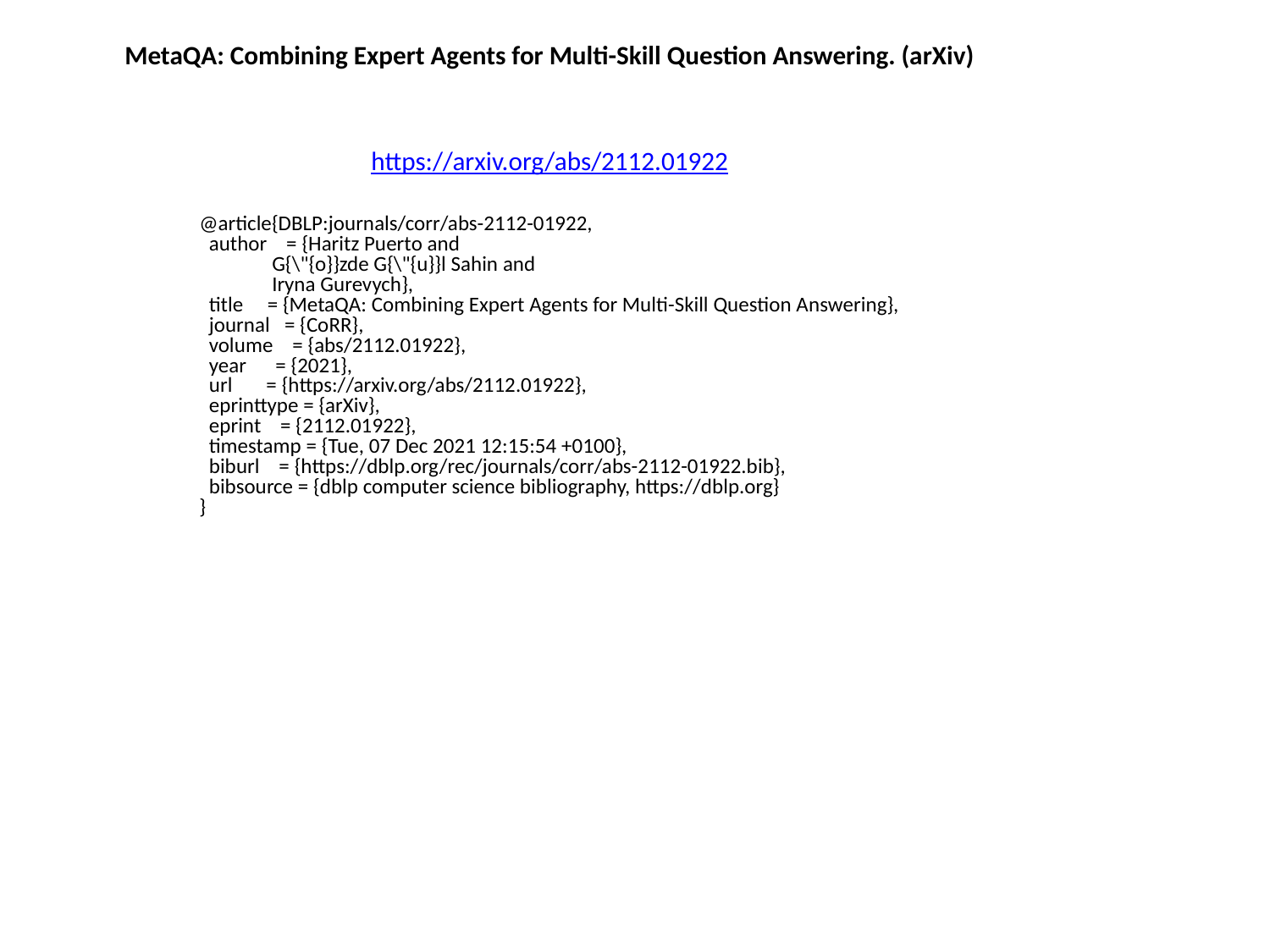

MetaQA: Combining Expert Agents for Multi-Skill Question Answering. (arXiv)

https://arxiv.org/abs/2112.01922

@article{DBLP:journals/corr/abs-2112-01922,
  author    = {Haritz Puerto and
               G{\"{o}}zde G{\"{u}}l Sahin and
               Iryna Gurevych},
  title     = {MetaQA: Combining Expert Agents for Multi-Skill Question Answering},
  journal   = {CoRR},
  volume    = {abs/2112.01922},
  year      = {2021},
  url       = {https://arxiv.org/abs/2112.01922},
  eprinttype = {arXiv},
  eprint    = {2112.01922},
  timestamp = {Tue, 07 Dec 2021 12:15:54 +0100},
  biburl    = {https://dblp.org/rec/journals/corr/abs-2112-01922.bib},
  bibsource = {dblp computer science bibliography, https://dblp.org}
}